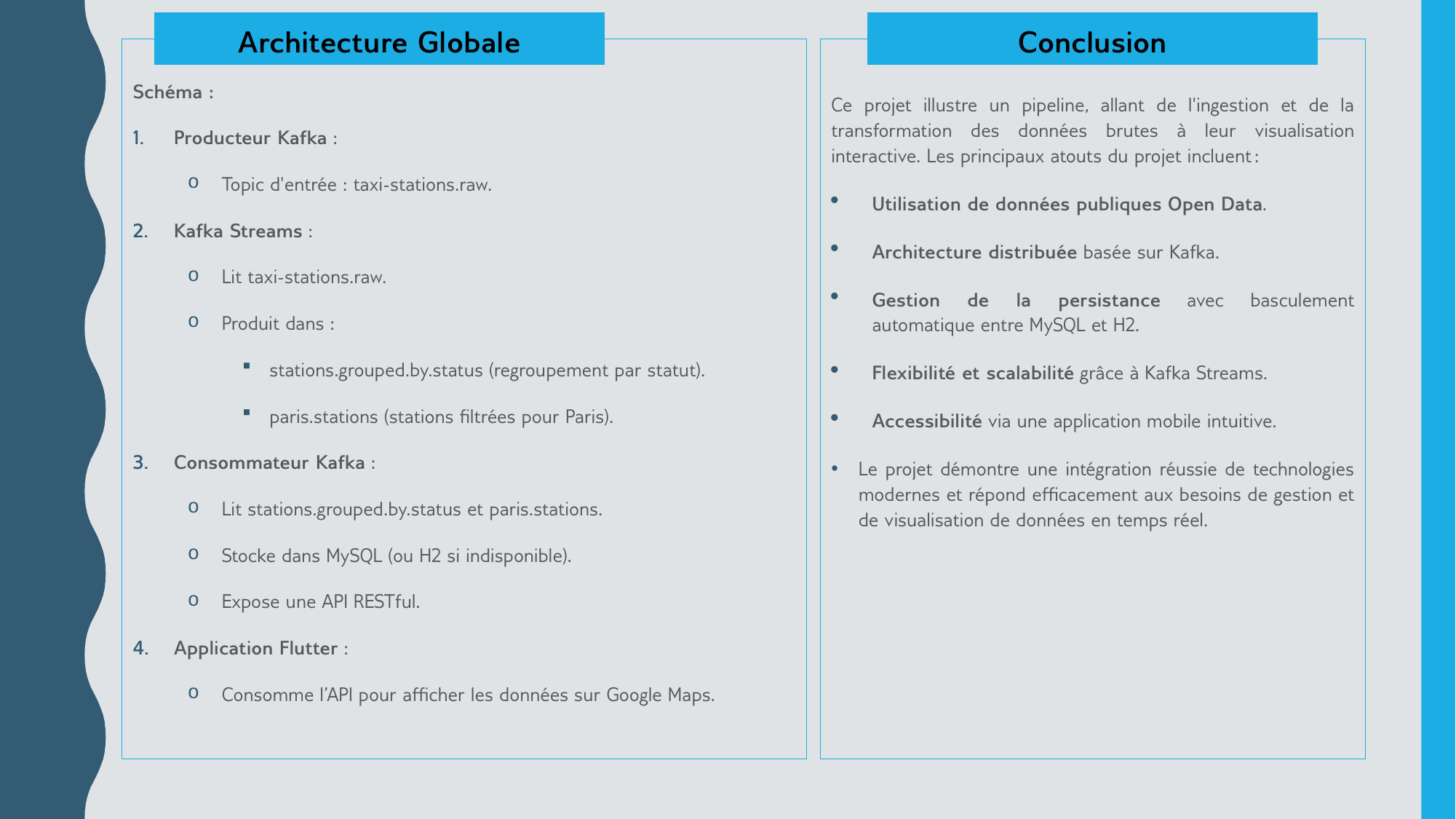

Architecture Globale
Conclusion

Ce projet illustre un pipeline, allant de l'ingestion et de la transformation des données brutes à leur visualisation interactive. Les principaux atouts du projet incluent :
Utilisation de données publiques Open Data.
Architecture distribuée basée sur Kafka.
Gestion de la persistance avec basculement automatique entre MySQL et H2.
Flexibilité et scalabilité grâce à Kafka Streams.
Accessibilité via une application mobile intuitive.
Le projet démontre une intégration réussie de technologies modernes et répond efficacement aux besoins de gestion et de visualisation de données en temps réel.

Schéma :
Producteur Kafka :
Topic d'entrée : taxi-stations.raw.
Kafka Streams :
Lit taxi-stations.raw.
Produit dans :
stations.grouped.by.status (regroupement par statut).
paris.stations (stations filtrées pour Paris).
Consommateur Kafka :
Lit stations.grouped.by.status et paris.stations.
Stocke dans MySQL (ou H2 si indisponible).
Expose une API RESTful.
Application Flutter :
Consomme l’API pour afficher les données sur Google Maps.